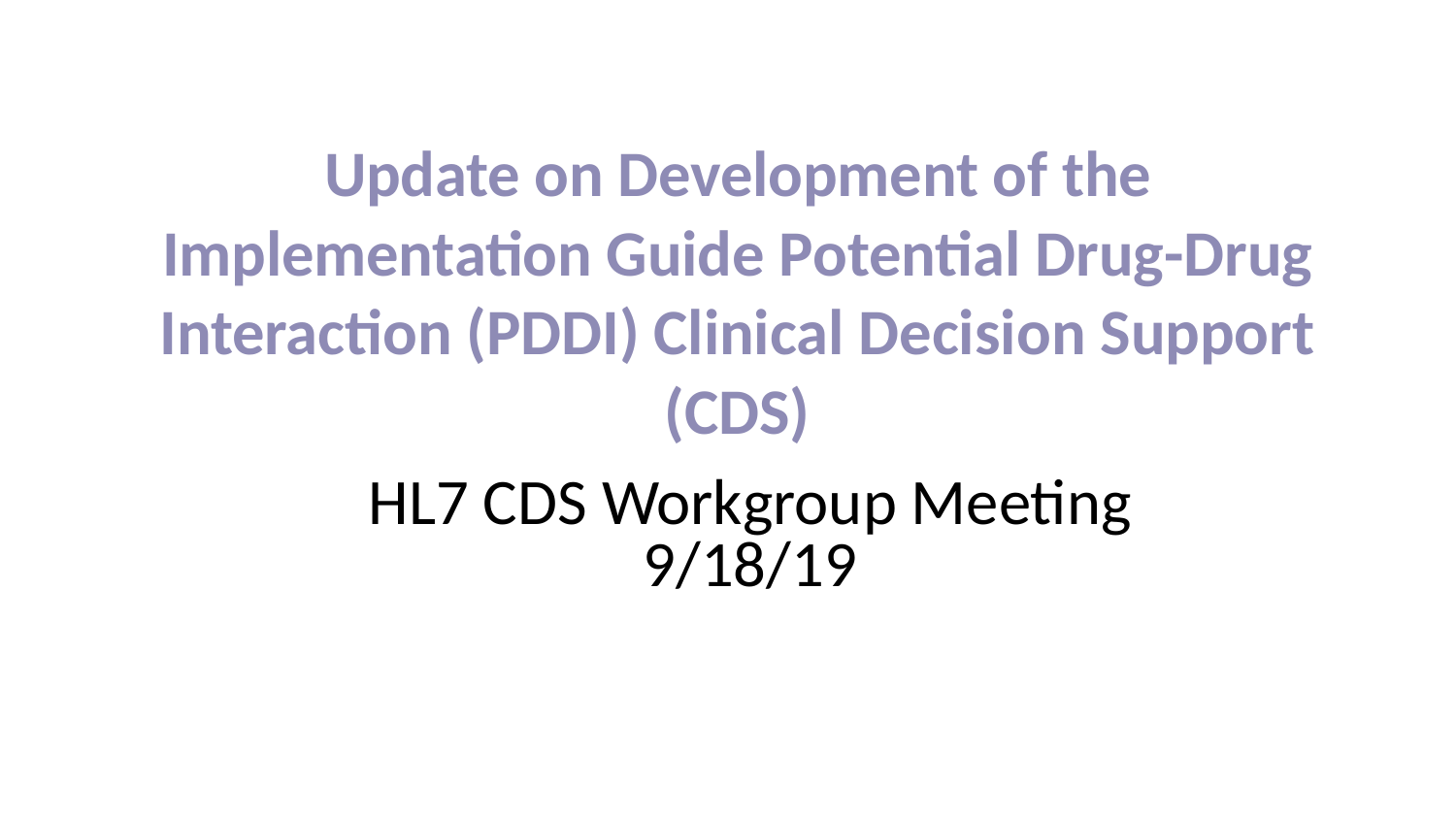

# Update on Development of the Implementation Guide Potential Drug-Drug Interaction (PDDI) Clinical Decision Support (CDS)
HL7 CDS Workgroup Meeting 9/18/19